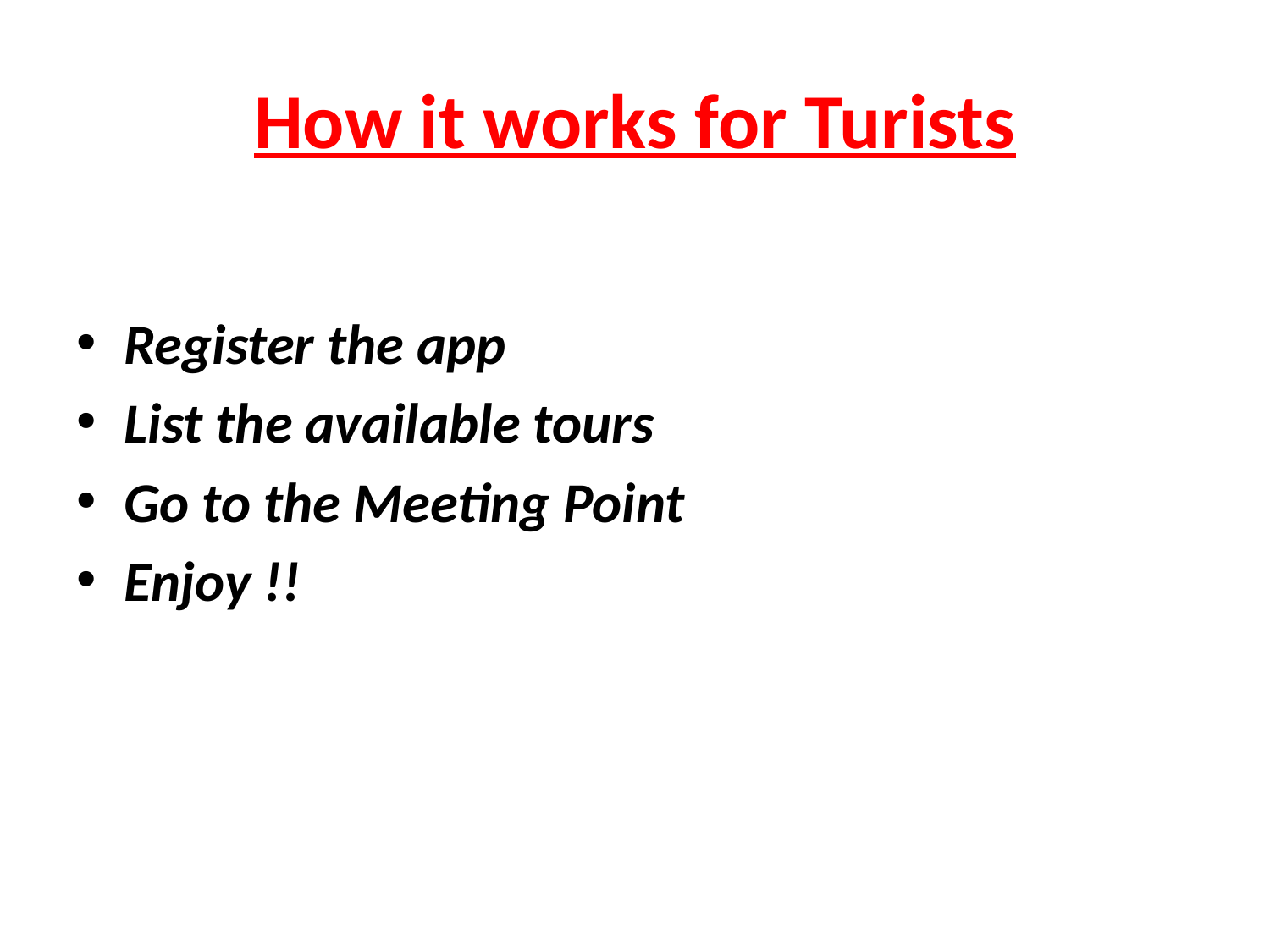

# How it works for Turists

Register the app
List the available tours
Go to the Meeting Point
Enjoy !!